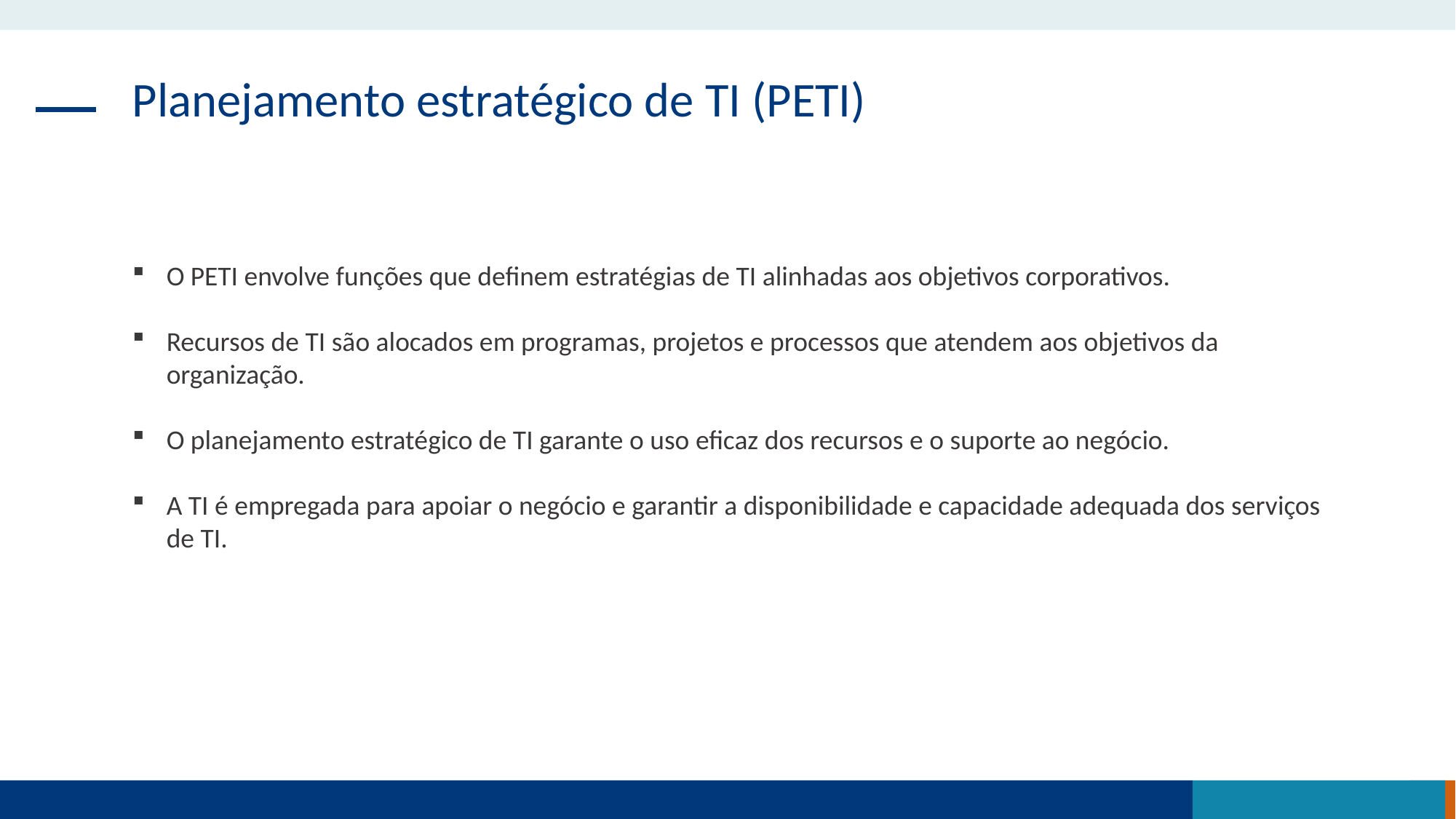

Planejamento estratégico de TI (PETI)
O PETI envolve funções que definem estratégias de TI alinhadas aos objetivos corporativos.

Recursos de TI são alocados em programas, projetos e processos que atendem aos objetivos da organização.

O planejamento estratégico de TI garante o uso eficaz dos recursos e o suporte ao negócio.

A TI é empregada para apoiar o negócio e garantir a disponibilidade e capacidade adequada dos serviços de TI.